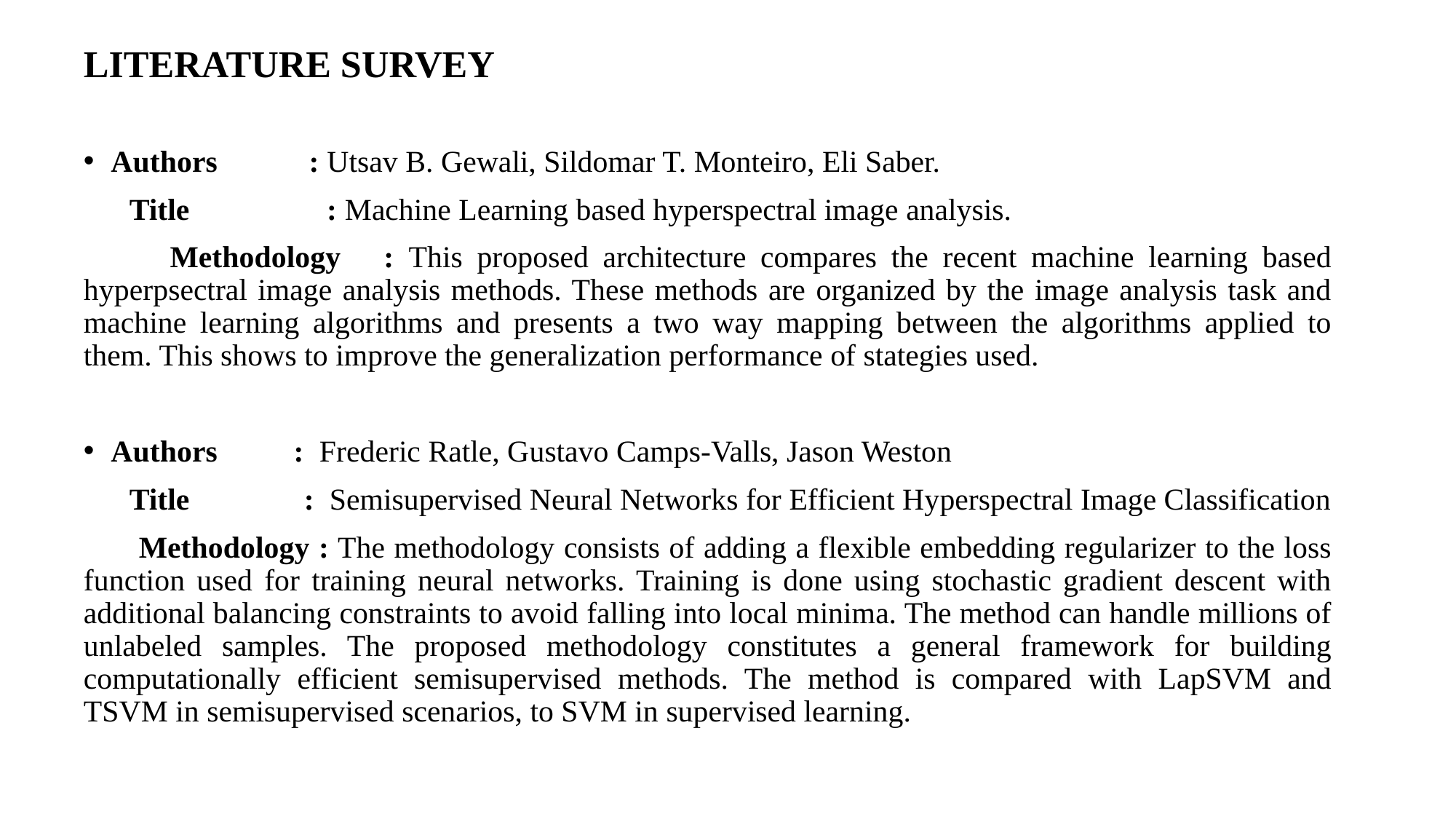

# LITERATURE SURVEY
Authors            : Utsav B. Gewali, Sildomar T. Monteiro, Eli Saber.
      Title                  : Machine Learning based hyperspectral image analysis.
      Methodology   : This proposed architecture compares the recent machine learning based hyperpsectral image analysis methods. These methods are organized by the image analysis task and machine learning algorithms and presents a two way mapping between the algorithms applied to them. This shows to improve the generalization performance of stategies used.

Authors          :  Frederic Ratle, Gustavo Camps-Valls, Jason Weston
      Title               :  Semisupervised Neural Networks for Efficient Hyperspectral Image Classification
      Methodology : The methodology consists of adding a flexible embedding regularizer to the loss function used for training neural networks. Training is done using stochastic gradient descent with additional balancing constraints to avoid falling into local minima. The method can handle millions of unlabeled samples. The proposed methodology constitutes a general framework for building computationally efficient semisupervised methods. The method is compared with LapSVM and TSVM in semisupervised scenarios, to SVM in supervised learning.